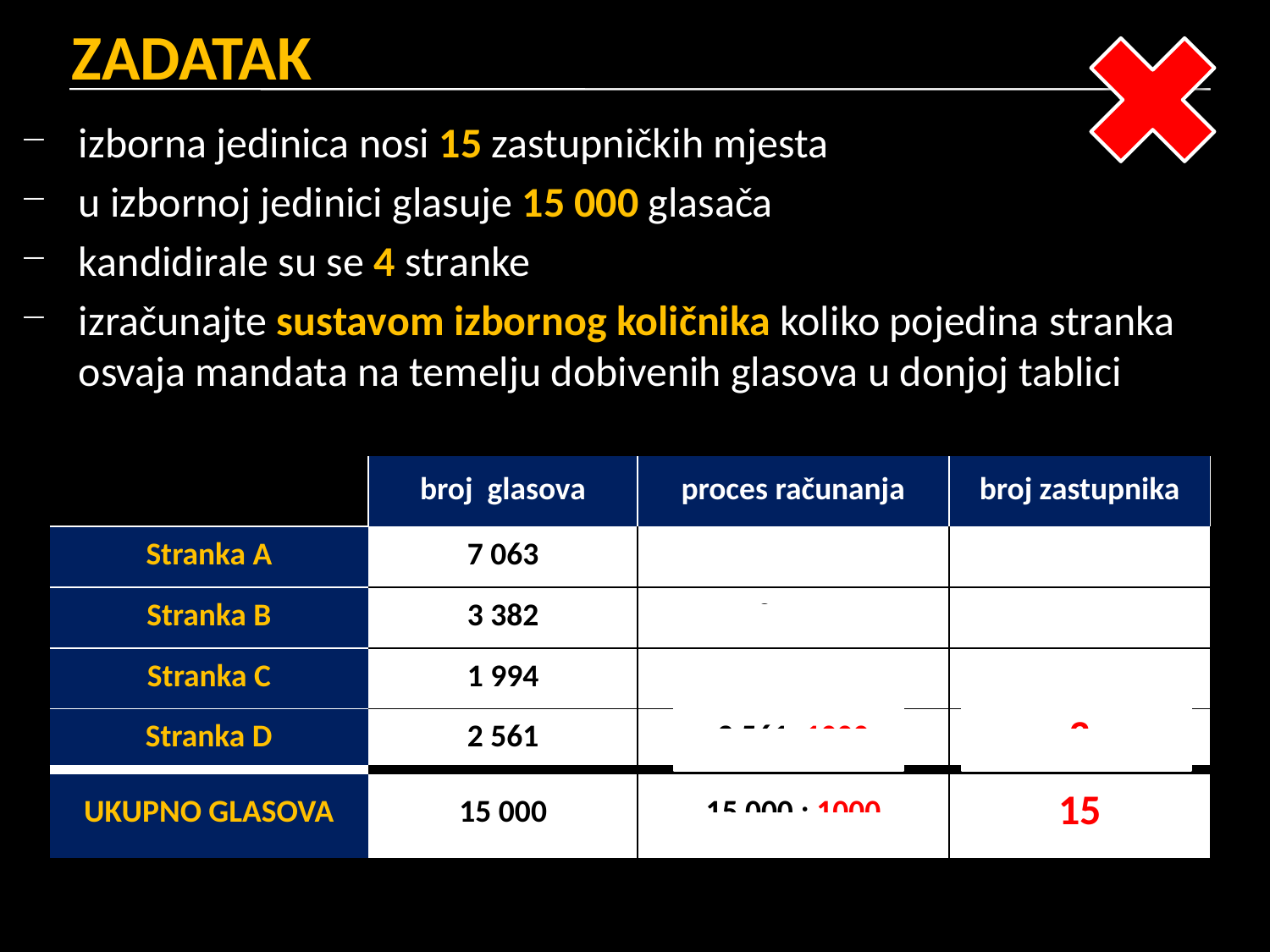

# ZADATAK

izborna jedinica nosi 15 zastupničkih mjesta
u izbornoj jedinici glasuje 15 000 glasača
kandidirale su se 4 stranke
izračunajte sustavom izbornog količnika koliko pojedina stranka osvaja mandata na temelju dobivenih glasova u donjoj tablici
|  | broj glasova | proces računanja | broj zastupnika |
| --- | --- | --- | --- |
| Stranka A | 7 063 | 7 063: 1000 | 7 |
| Stranka B | 3 382 | 3 382: 1000 | 3 |
| Stranka C | 1 994 | 1 994: 1000 | 2 |
| Stranka D | 2 561 | 2 561: 1000 | 3 |
| UKUPNO GLASOVA | 15 000 | 15 000 : 1000 | 15 |